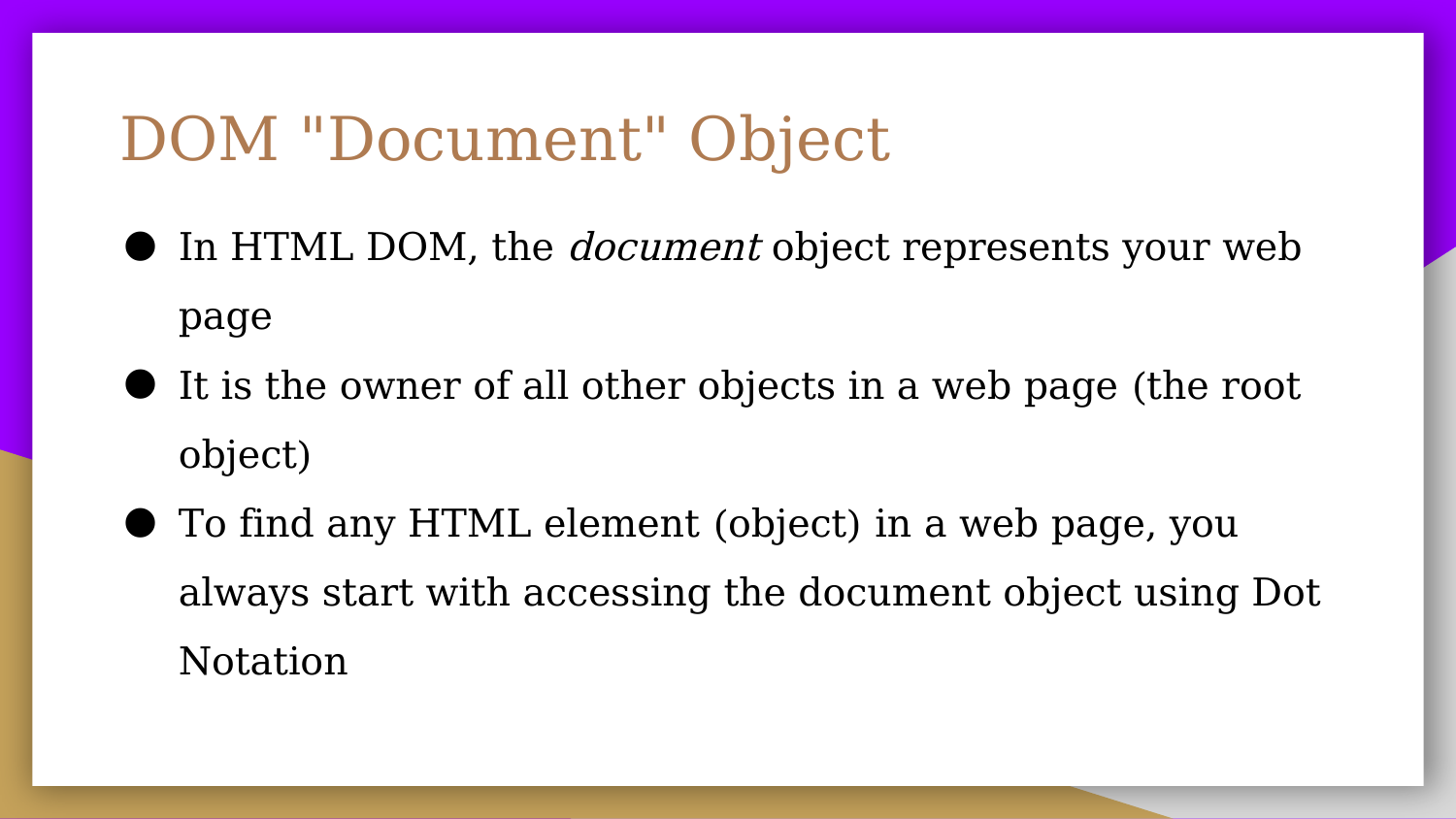

# DOM "Document" Object
In HTML DOM, the document object represents your web page
It is the owner of all other objects in a web page (the root object)
To find any HTML element (object) in a web page, you always start with accessing the document object using Dot Notation